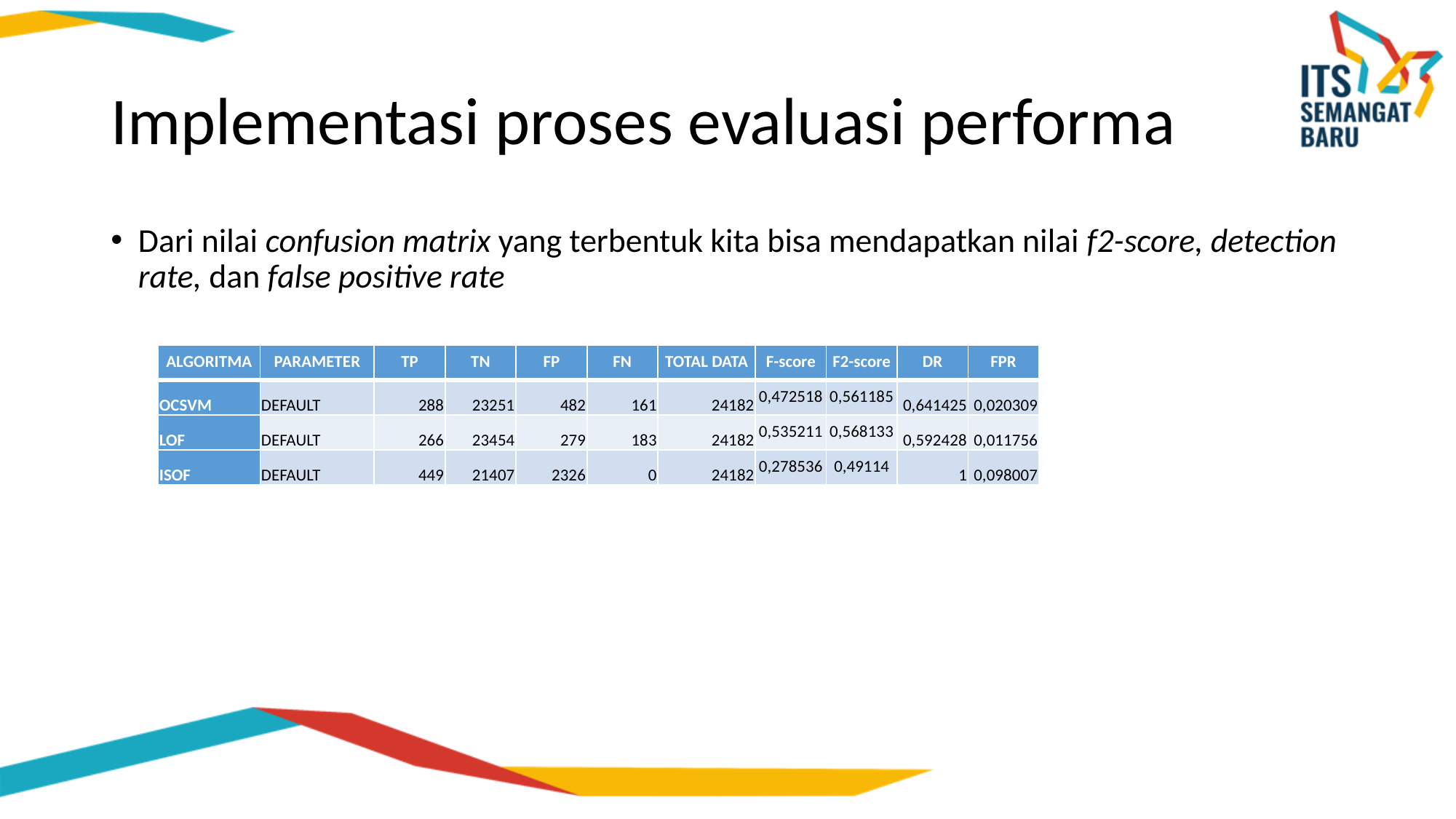

# Implementasi proses evaluasi performa
Dari nilai confusion matrix yang terbentuk kita bisa mendapatkan nilai f2-score, detection rate, dan false positive rate

| ALGORITMA | PARAMETER | TP | TN | FP | FN | TOTAL DATA | F-score | F2-score | DR | FPR |
| --- | --- | --- | --- | --- | --- | --- | --- | --- | --- | --- |
| OCSVM | DEFAULT | 288 | 23251 | 482 | 161 | 24182 | 0,472518 | 0,561185 | 0,641425 | 0,020309 |
| LOF | DEFAULT | 266 | 23454 | 279 | 183 | 24182 | 0,535211 | 0,568133 | 0,592428 | 0,011756 |
| ISOF | DEFAULT | 449 | 21407 | 2326 | 0 | 24182 | 0,278536 | 0,49114 | 1 | 0,098007 |